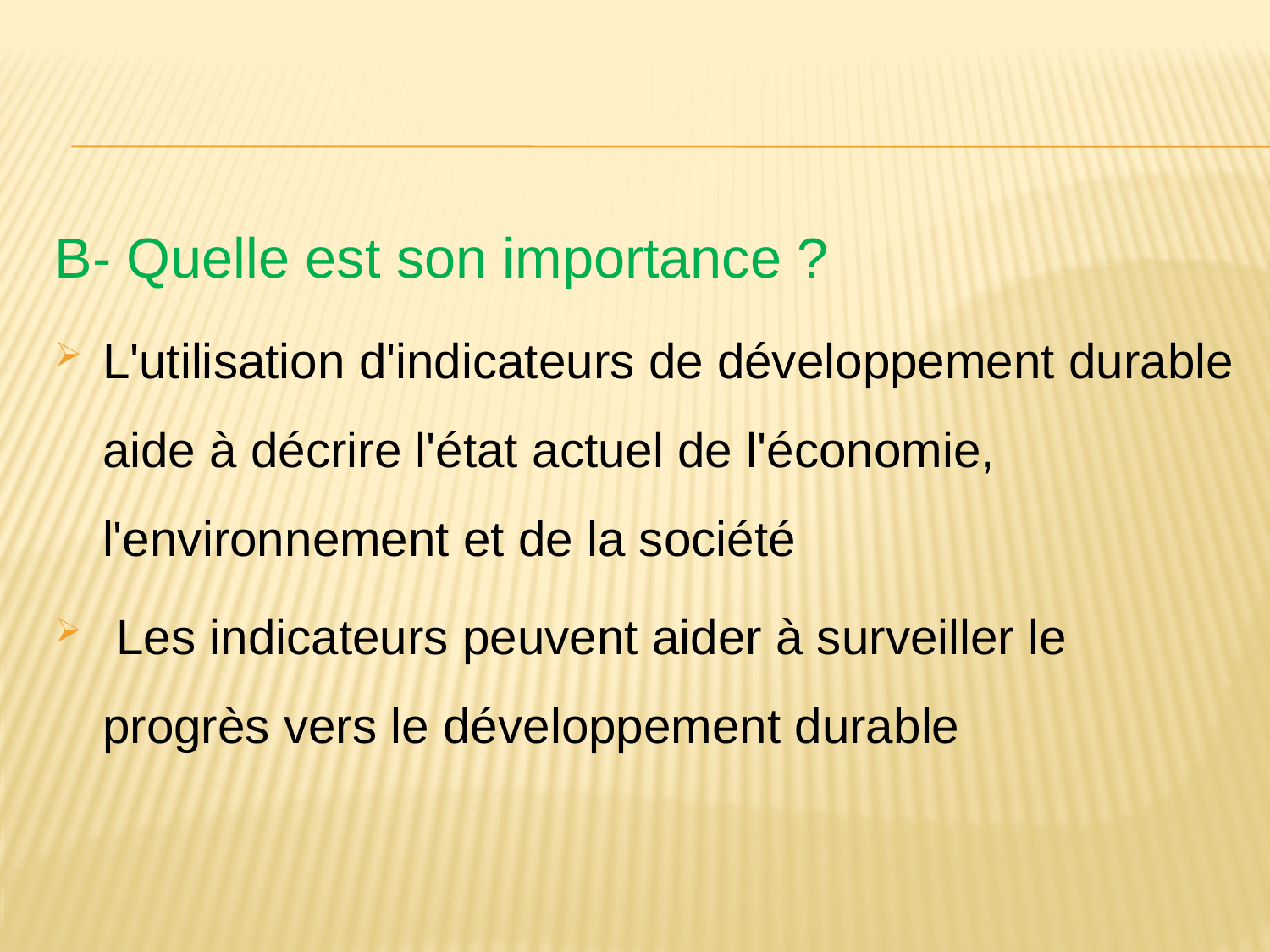

B- Quelle est son importance ?
L'utilisation d'indicateurs de développement durable aide à décrire l'état actuel de l'économie, l'environnement et de la société
 Les indicateurs peuvent aider à surveiller le progrès vers le développement durable